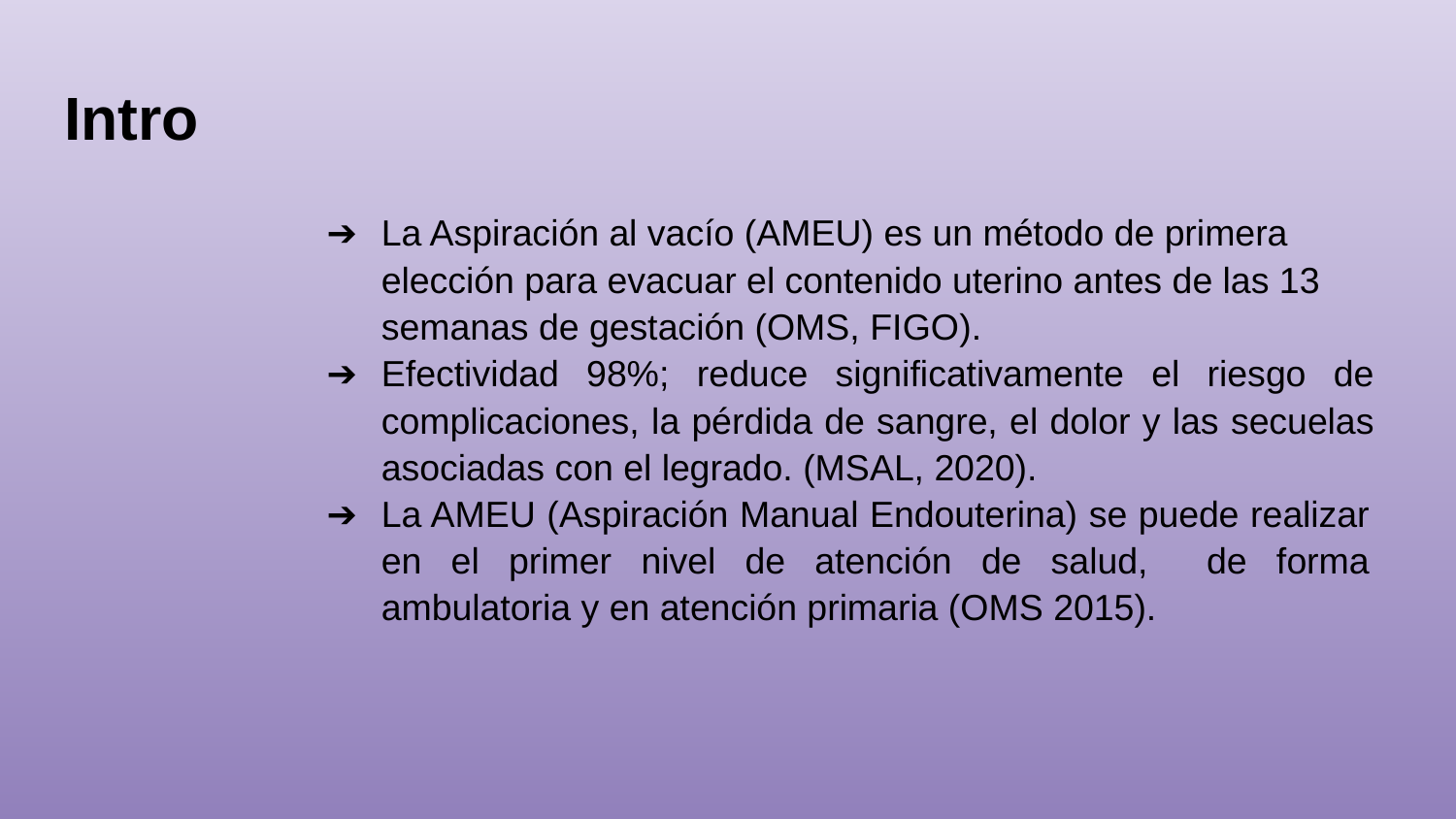

# Intro
La Aspiración al vacío (AMEU) es un método de primera elección para evacuar el contenido uterino antes de las 13 semanas de gestación (OMS, FIGO).
Efectividad 98%; reduce significativamente el riesgo de complicaciones, la pérdida de sangre, el dolor y las secuelas asociadas con el legrado. (MSAL, 2020).
La AMEU (Aspiración Manual Endouterina) se puede realizar en el primer nivel de atención de salud,  de forma ambulatoria y en atención primaria (OMS 2015).